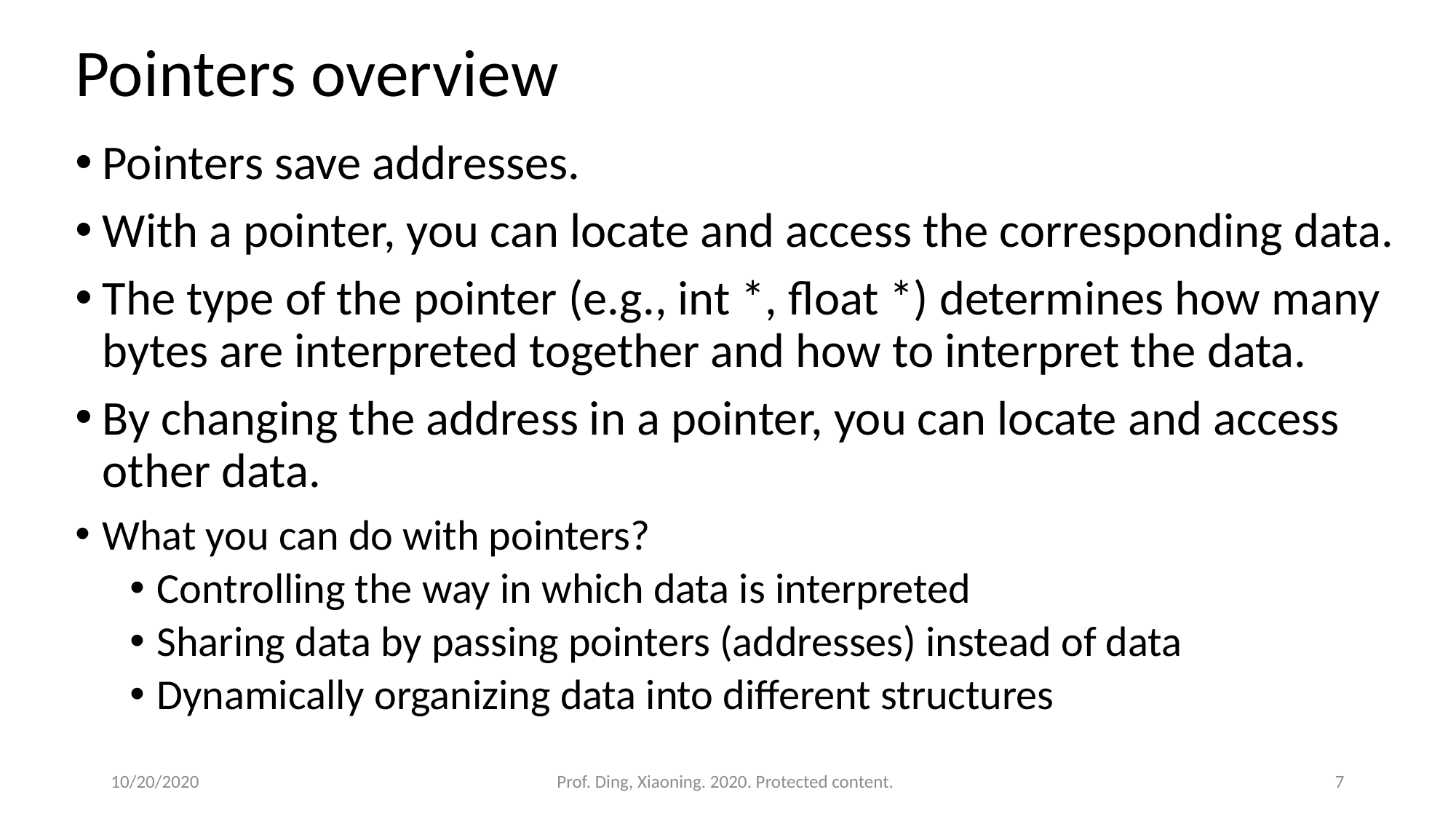

# Pointers overview
Pointers save addresses.
With a pointer, you can locate and access the corresponding data.
The type of the pointer (e.g., int *, float *) determines how many bytes are interpreted together and how to interpret the data.
By changing the address in a pointer, you can locate and access other data.
What you can do with pointers?
Controlling the way in which data is interpreted
Sharing data by passing pointers (addresses) instead of data
Dynamically organizing data into different structures
10/20/2020
Prof. Ding, Xiaoning. 2020. Protected content.
7